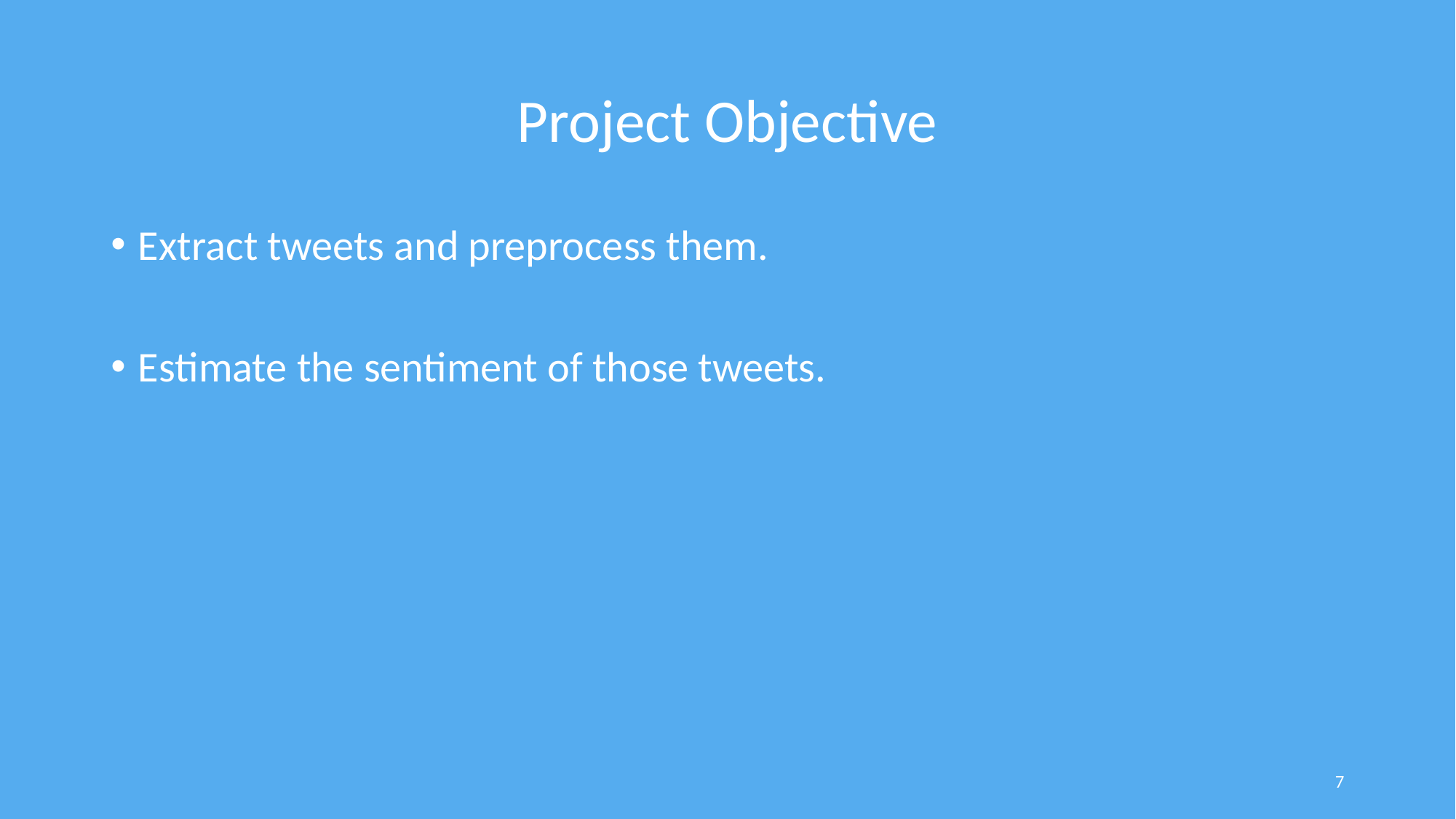

# Project Objective
Extract tweets and preprocess them.

Estimate the sentiment of those tweets.
7